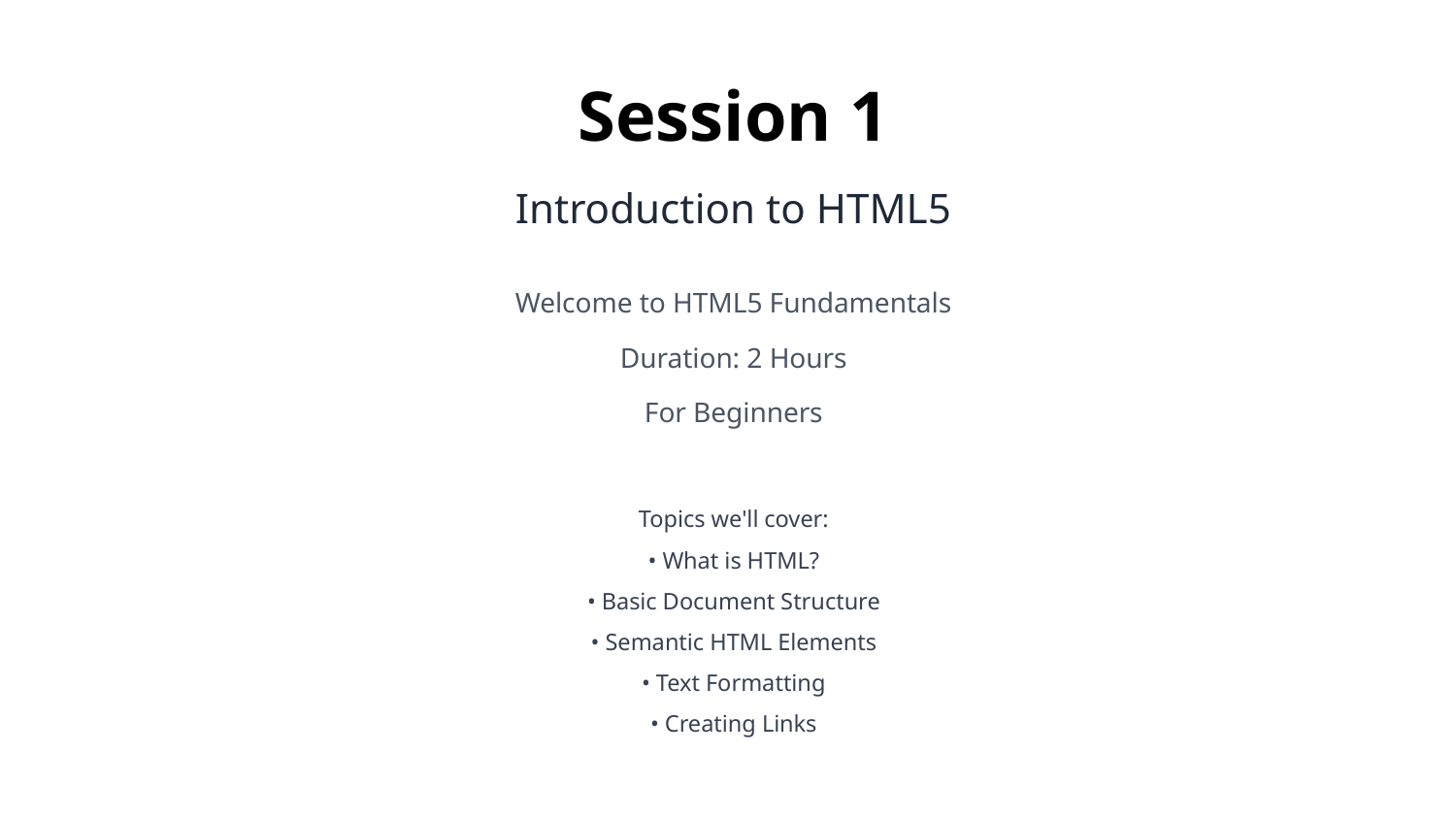

Session 1
Introduction to HTML5
Welcome to HTML5 Fundamentals
Duration: 2 Hours
For Beginners
Topics we'll cover:
• What is HTML?
• Basic Document Structure
• Semantic HTML Elements
• Text Formatting
• Creating Links